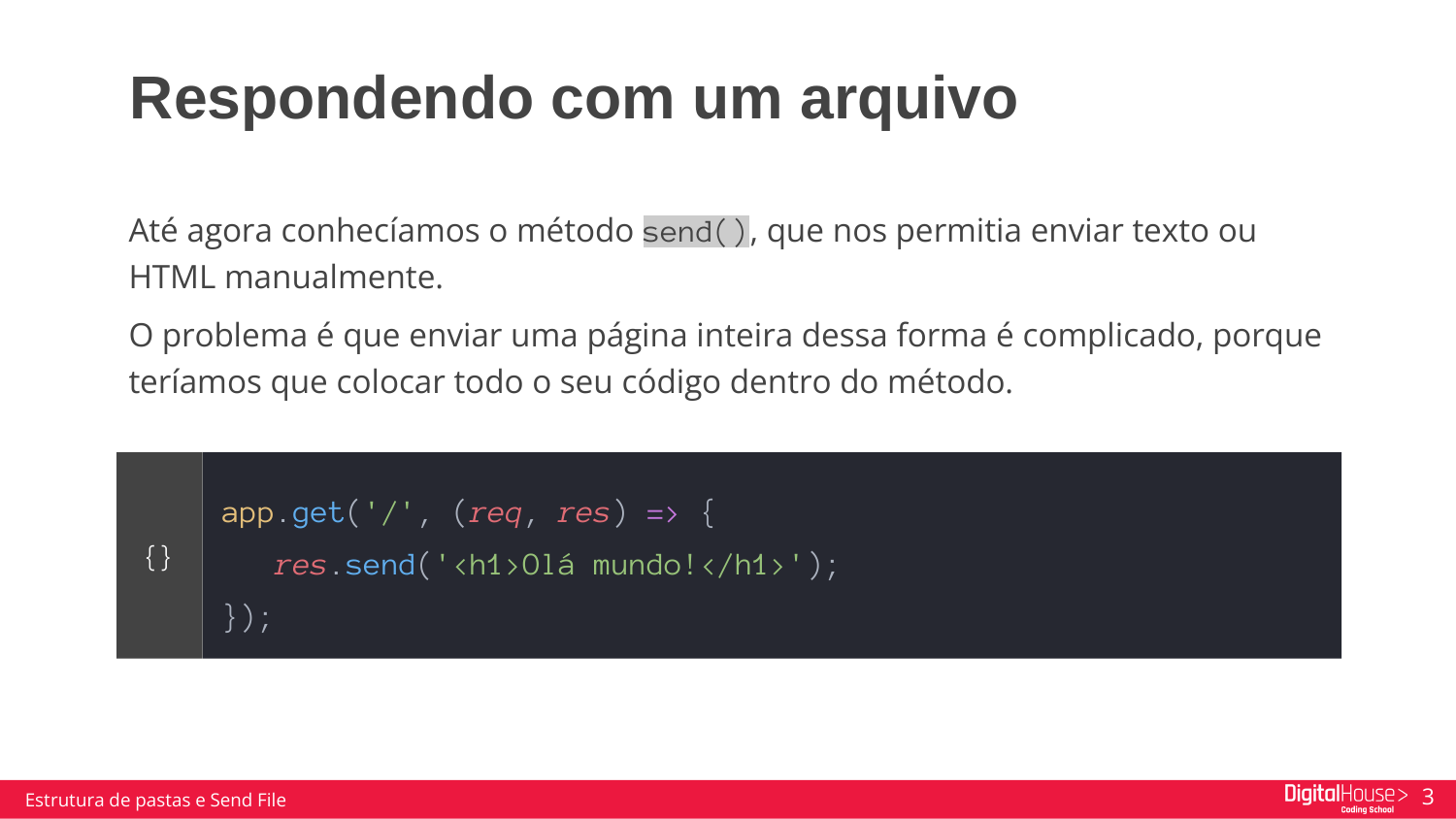

Respondendo com um arquivo
Até agora conhecíamos o método send(), que nos permitia enviar texto ou HTML manualmente.
O problema é que enviar uma página inteira dessa forma é complicado, porque teríamos que colocar todo o seu código dentro do método.
app.get('/', (req, res) => {
   res.send('<h1>Olá mundo!</h1>');
});
{}